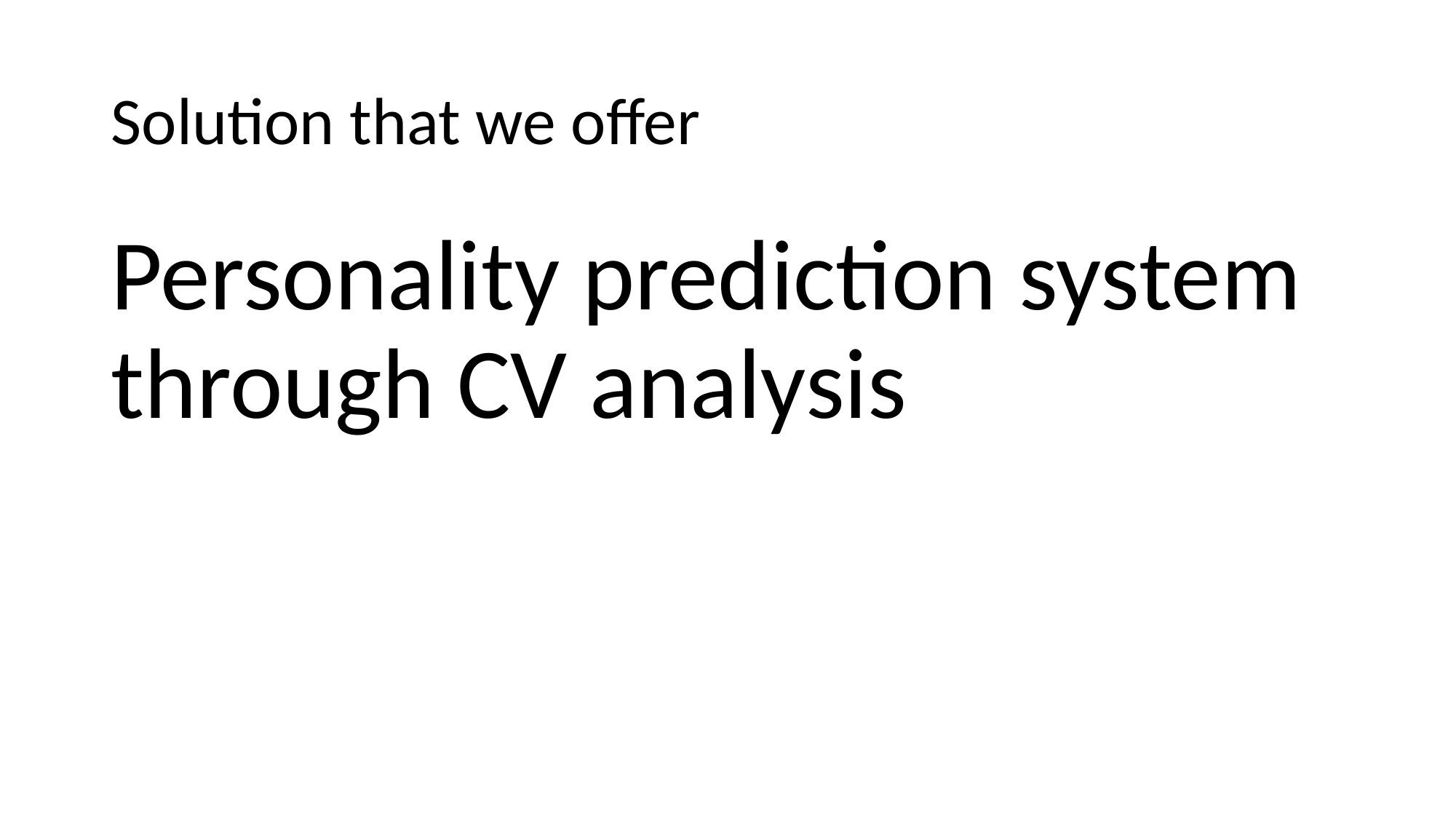

# Solution that we offer
Personality prediction system through CV analysis